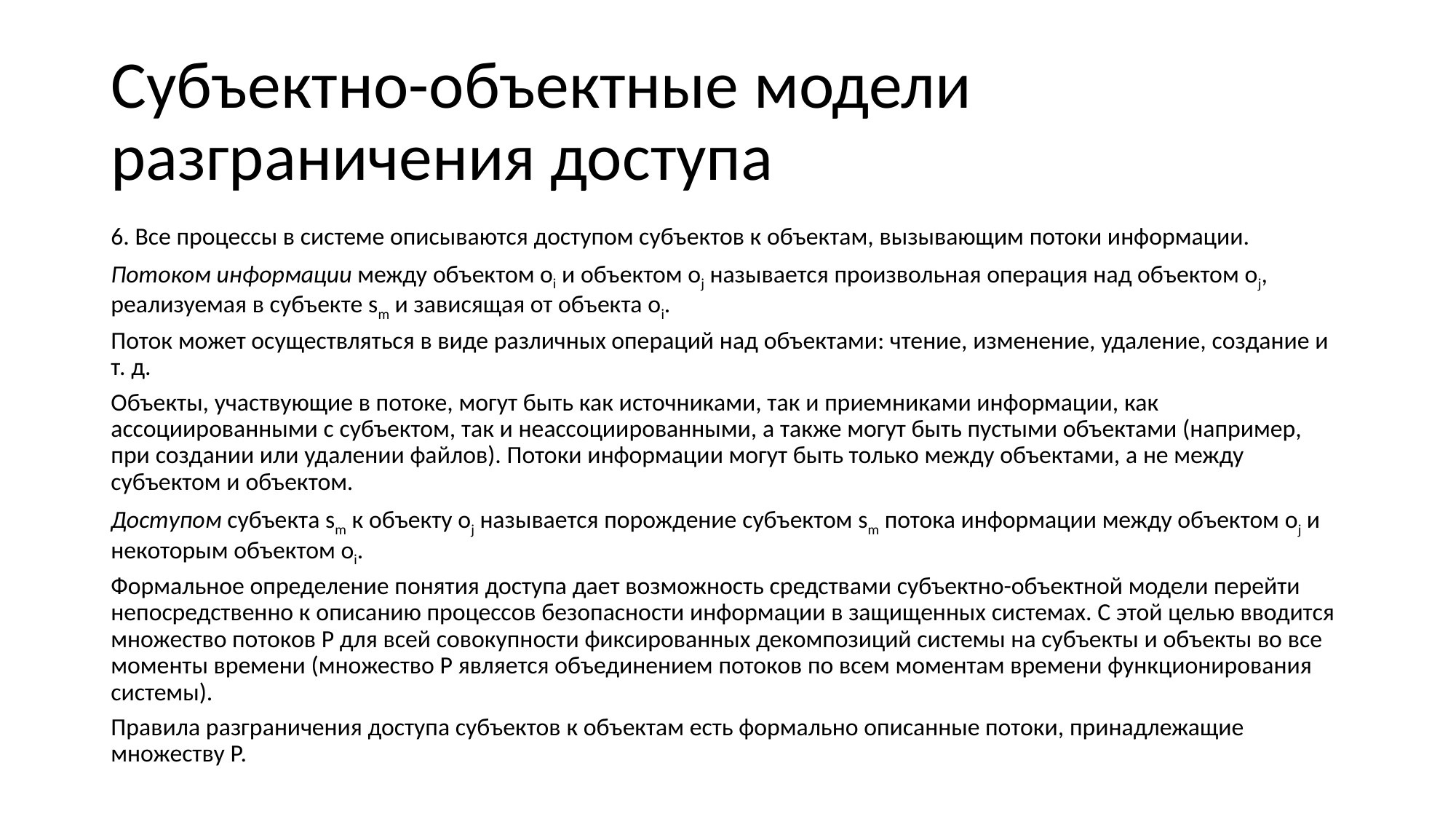

# Субъектно-объектные модели разграничения доступа
6. Все процессы в системе описываются доступом субъектов к объектам, вызывающим потоки информации.
Потоком информации между объектом оi и объектом оj называется произвольная операция над объектом оj, реализуемая в субъекте sm и зависящая от объекта оi.
Поток может осуществляться в виде различных операций над объектами: чтение, изменение, удаление, создание и т. д.
Объекты, участвующие в потоке, могут быть как источниками, так и приемниками информации, как ассоциированными с субъектом, так и неассоциированными, а также могут быть пустыми объектами (например, при создании или удалении файлов). Потоки информации могут быть только между объектами, а не между субъектом и объектом.
Доступом субъекта sm к объекту оj называется порождение субъектом sm потока информации между объектом оj и некоторым объектом оi.
Формальное определение понятия доступа дает возможность средствами субъектно-объектной модели перейти непосредственно к описанию процессов безопасности информации в защищенных системах. С этой целью вводится множество потоков Р для всей совокупности фиксированных декомпозиций системы на субъекты и объекты во все моменты времени (множество Р является объединением потоков по всем моментам времени функционирования системы).
Правила разграничения доступа субъектов к объектам есть формально описанные потоки, принадлежащие множеству Р.